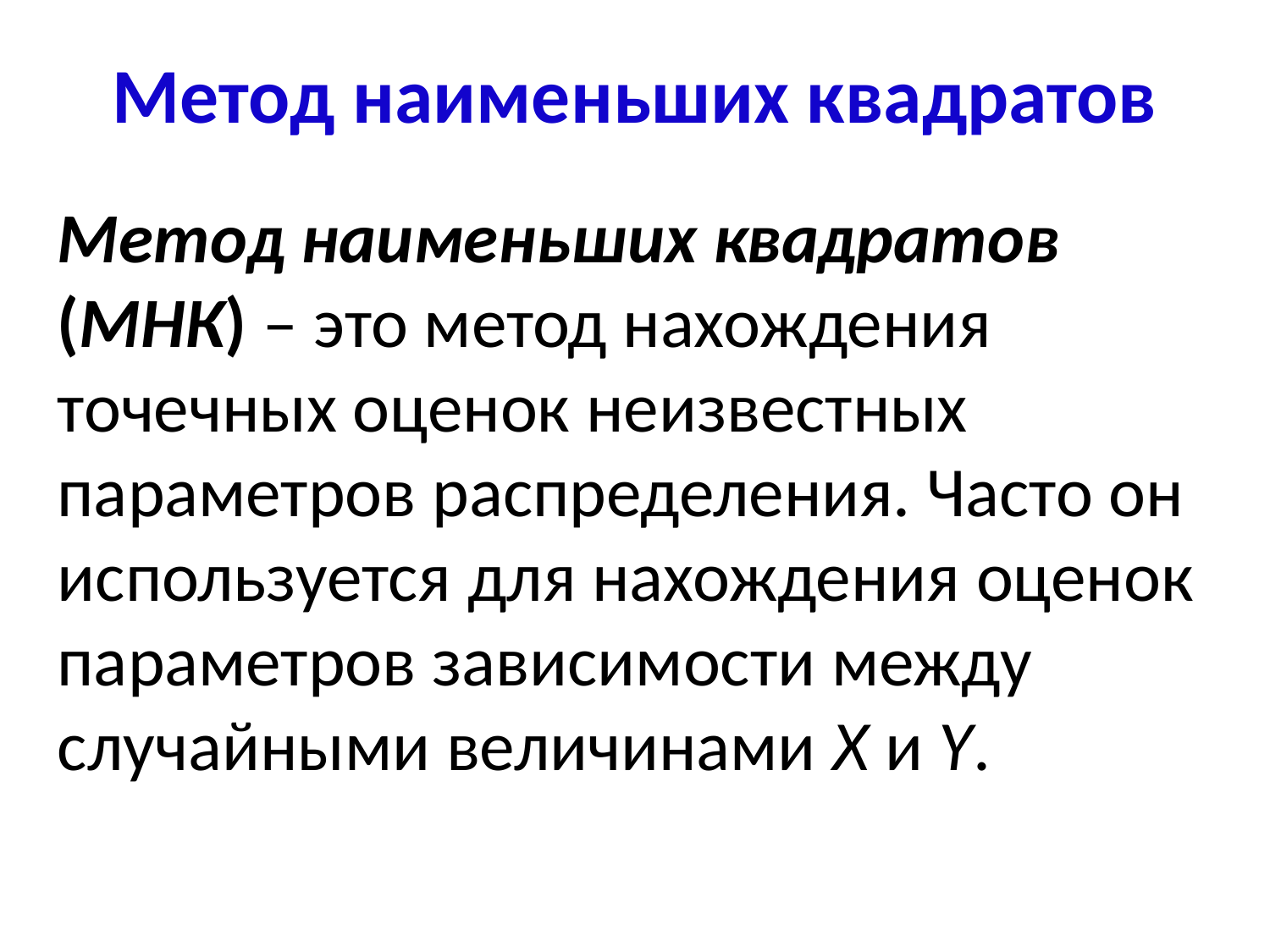

# Метод наименьших квадратов
Метод наименьших квадратов (МНК) – это метод нахождения точечных оценок неизвестных параметров распределения. Часто он используется для нахождения оценок параметров зависимости между случайными величинами X и Y.